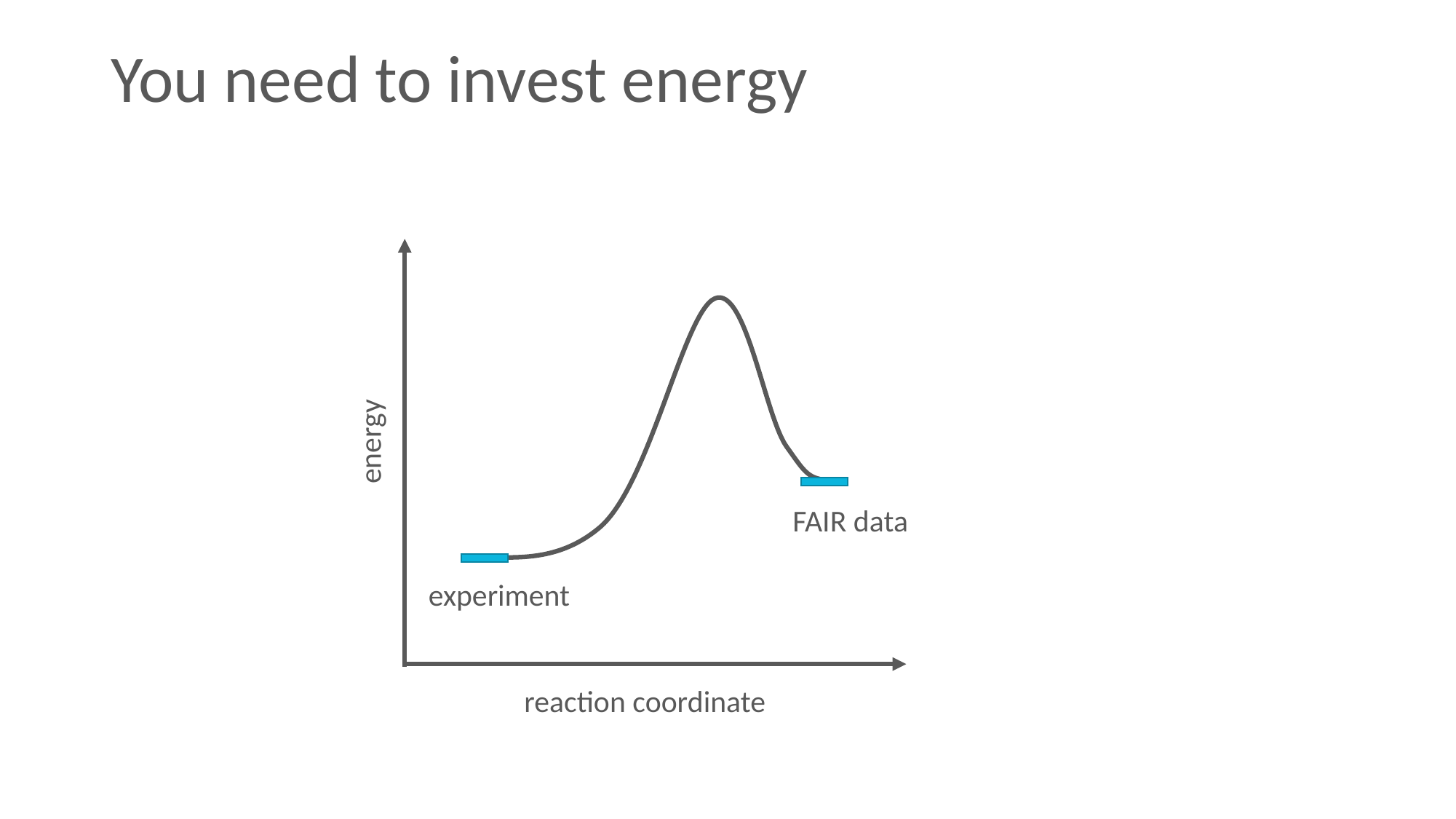

# You need to invest energy

energy

FAIR data

experiment
reaction coordinate